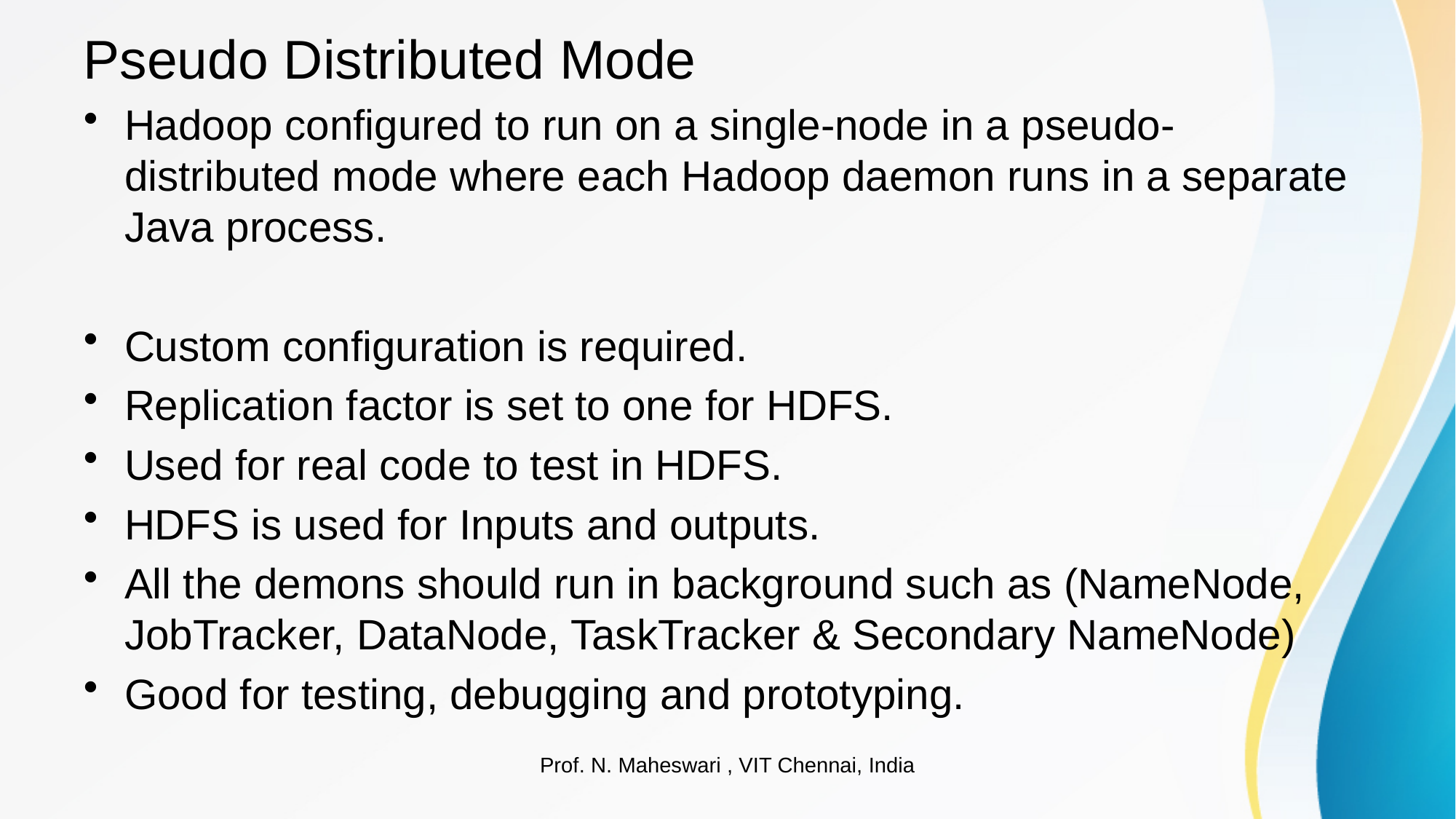

# Pseudo Distributed Mode
Hadoop configured to run on a single-node in a pseudo-distributed mode where each Hadoop daemon runs in a separate Java process.

Custom configuration is required.
Replication factor is set to one for HDFS.
Used for real code to test in HDFS.
HDFS is used for Inputs and outputs.
All the demons should run in background such as (NameNode, JobTracker, DataNode, TaskTracker & Secondary NameNode)
Good for testing, debugging and prototyping.
Prof. N. Maheswari , VIT Chennai, India
20